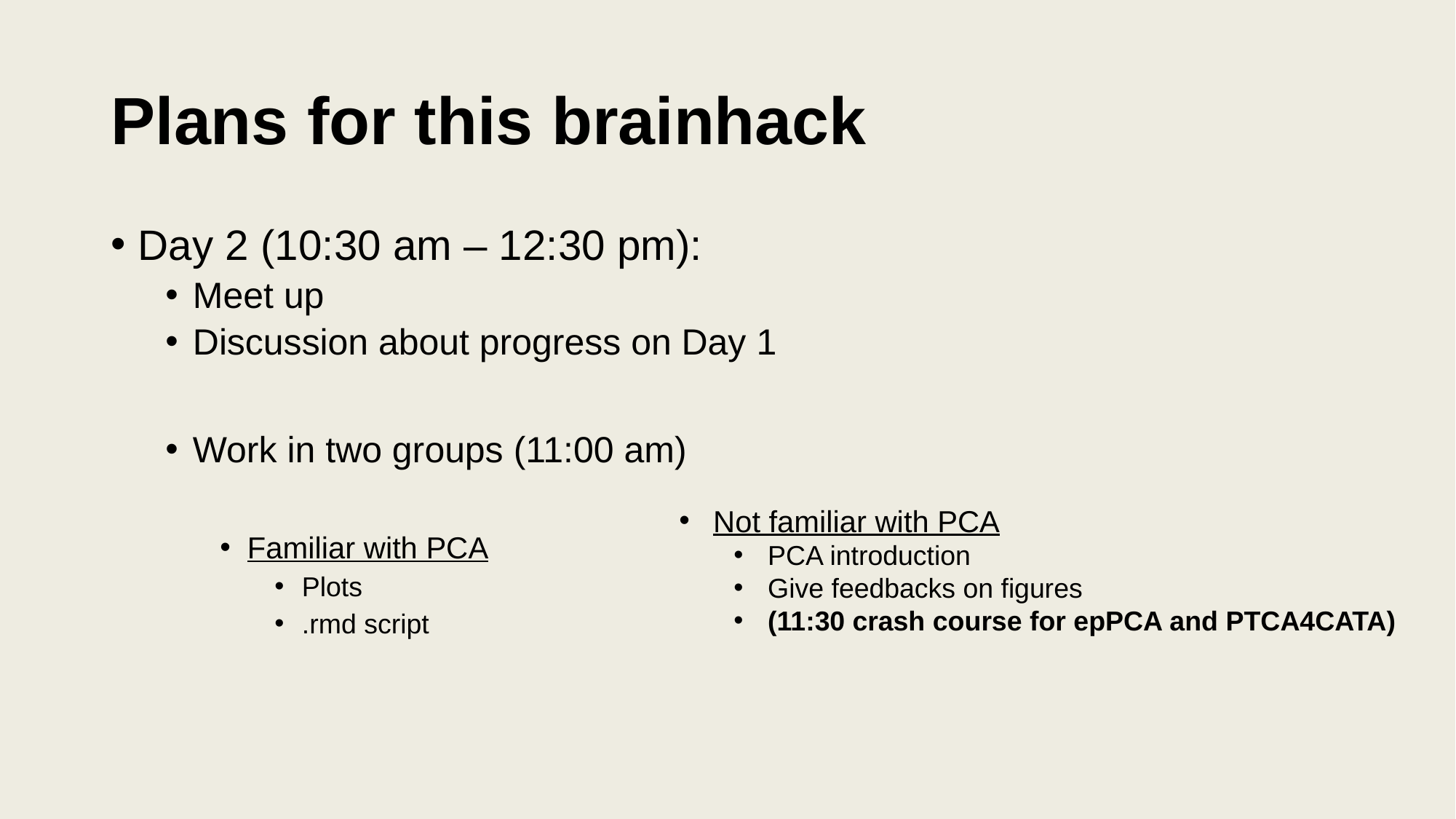

# Plans for this brainhack
Day 2 (10:30 am – 12:30 pm):
Meet up
Discussion about progress on Day 1

Work in two groups (11:00 am)

Familiar with PCA
Plots
.rmd script

Not familiar with PCA
PCA introduction
Give feedbacks on figures
(11:30 crash course for epPCA and PTCA4CATA)